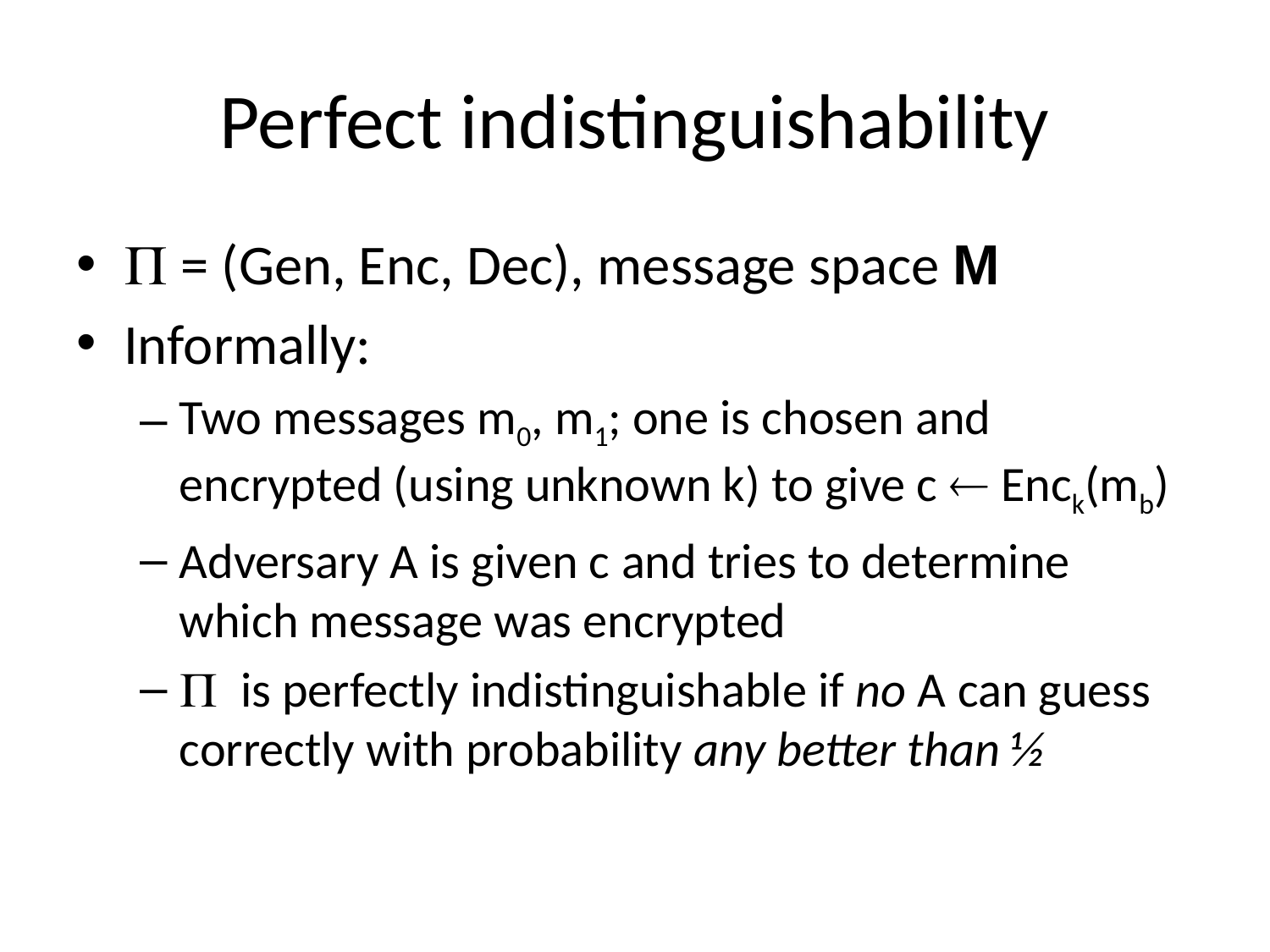

# Perfect indistinguishability
Π = (Gen, Enc, Dec), message space M
Informally:
Two messages m0, m1; one is chosen and encrypted (using unknown k) to give c ← Enck(mb)
Adversary A is given c and tries to determine which message was encrypted
Π  is perfectly indistinguishable if no A can guess correctly with probability any better than ½